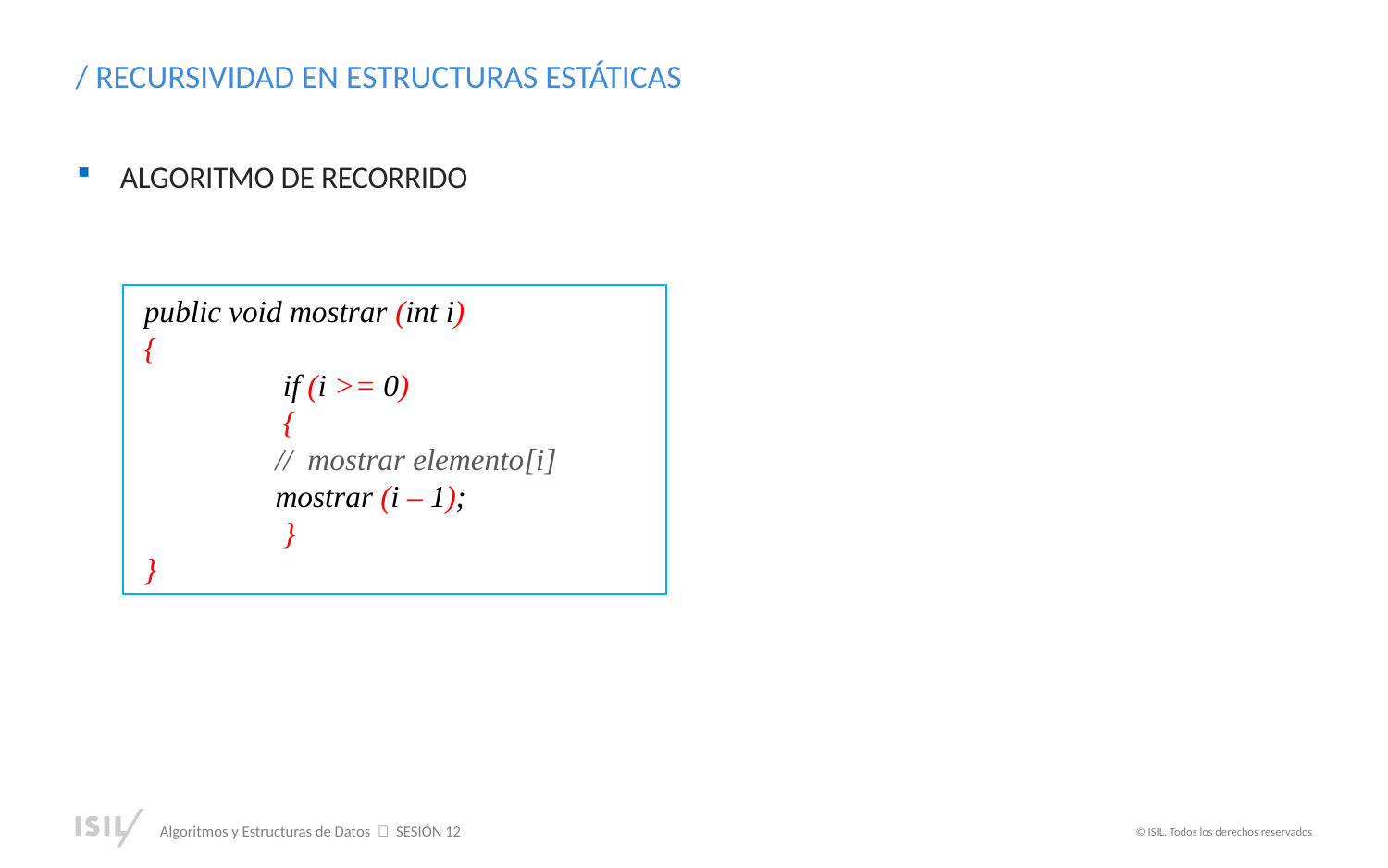

/ RECURSIVIDAD EN ESTRUCTURAS ESTÁTICAS
ALGORITMO DE RECORRIDO
 public void mostrar (int i)
 {
	 if (i >= 0)
	 {
	//  mostrar elemento[i]
	mostrar (i – 1);
	 }
 }